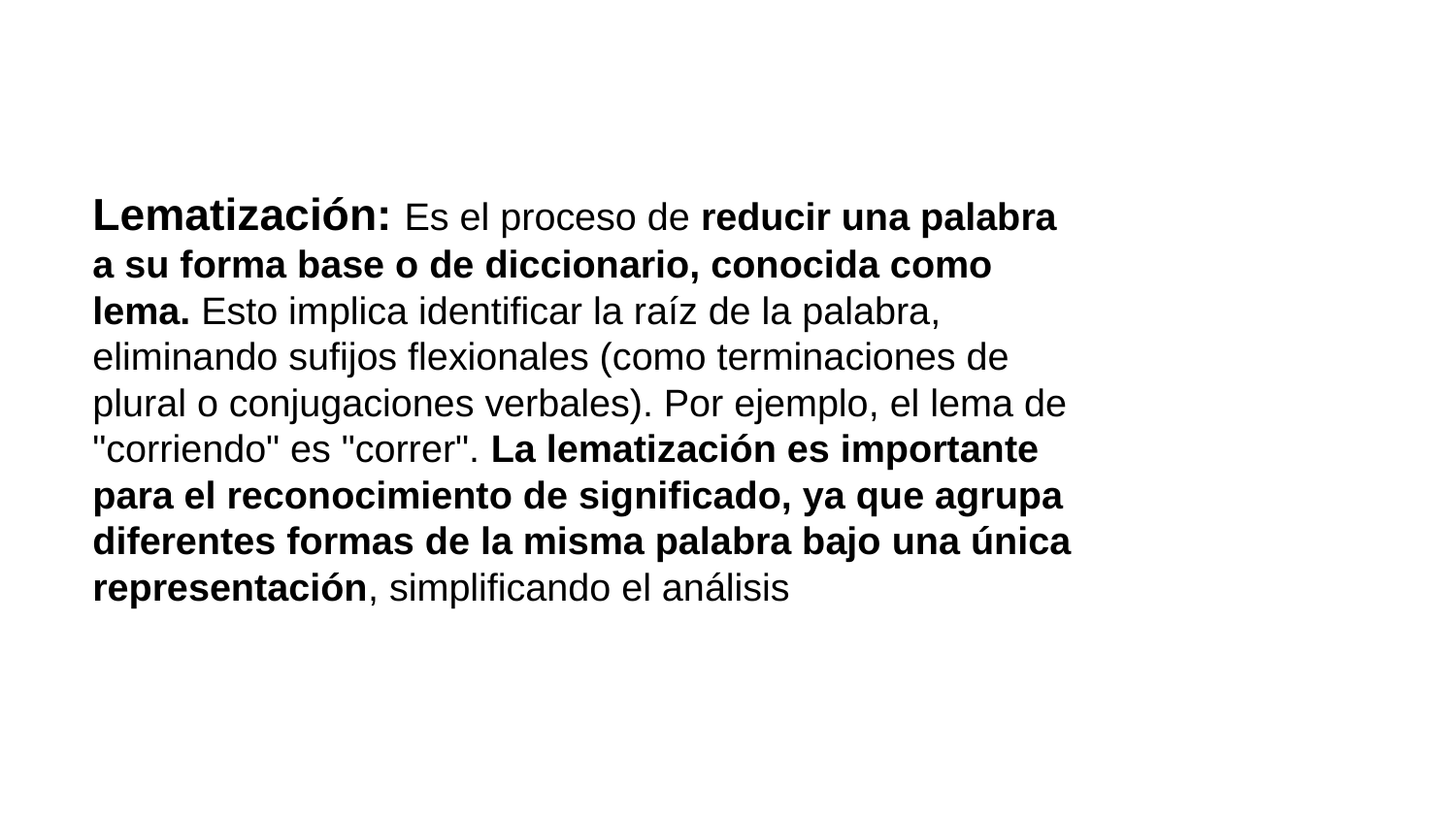

# Lematización: Es el proceso de reducir una palabra a su forma base o de diccionario, conocida como lema. Esto implica identificar la raíz de la palabra, eliminando sufijos flexionales (como terminaciones de plural o conjugaciones verbales). Por ejemplo, el lema de "corriendo" es "correr". La lematización es importante para el reconocimiento de significado, ya que agrupa diferentes formas de la misma palabra bajo una única representación, simplificando el análisis